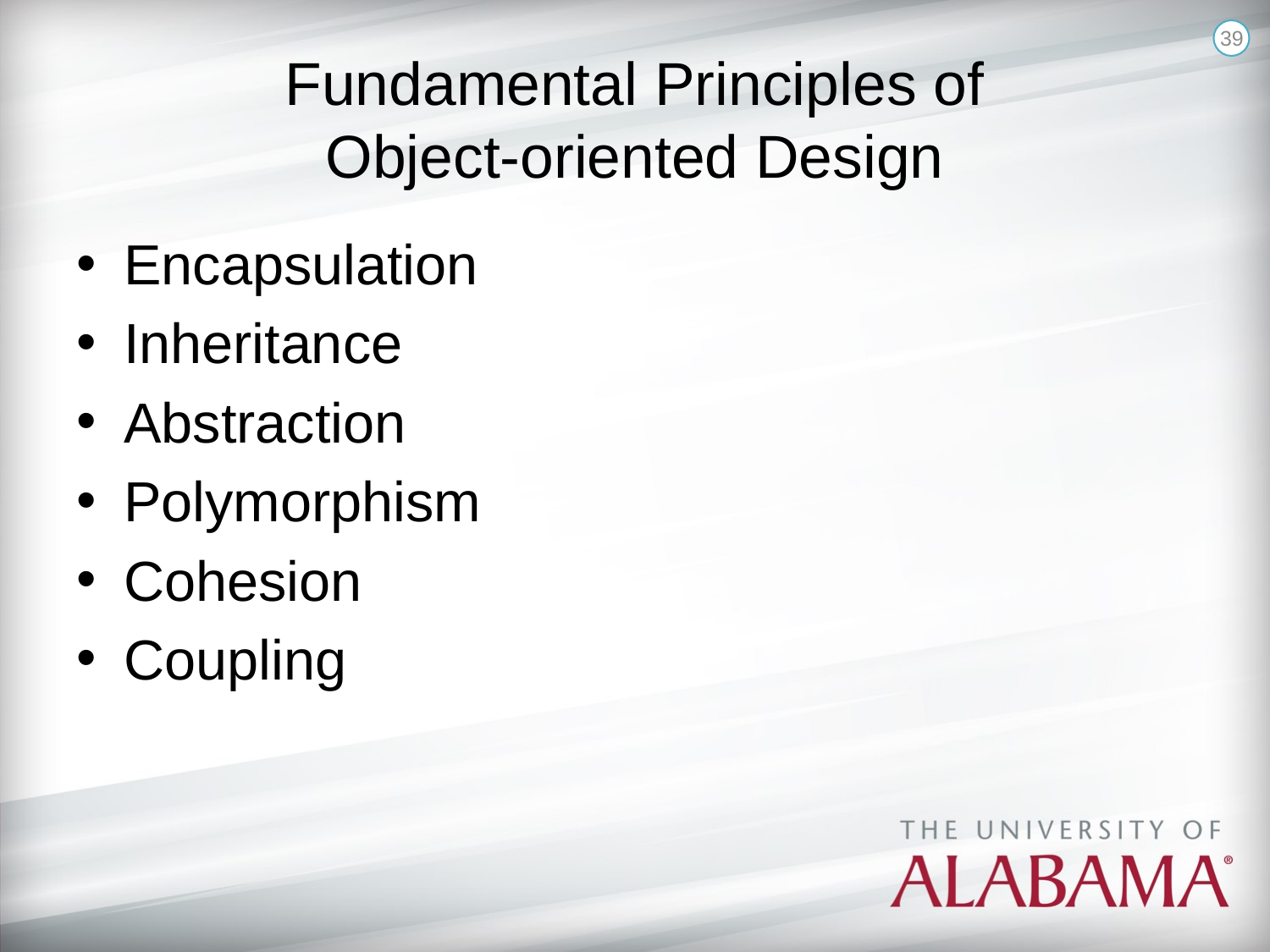

39
# Fundamental Principles of Object-oriented Design
Encapsulation
Inheritance
Abstraction
Polymorphism
Cohesion
Coupling